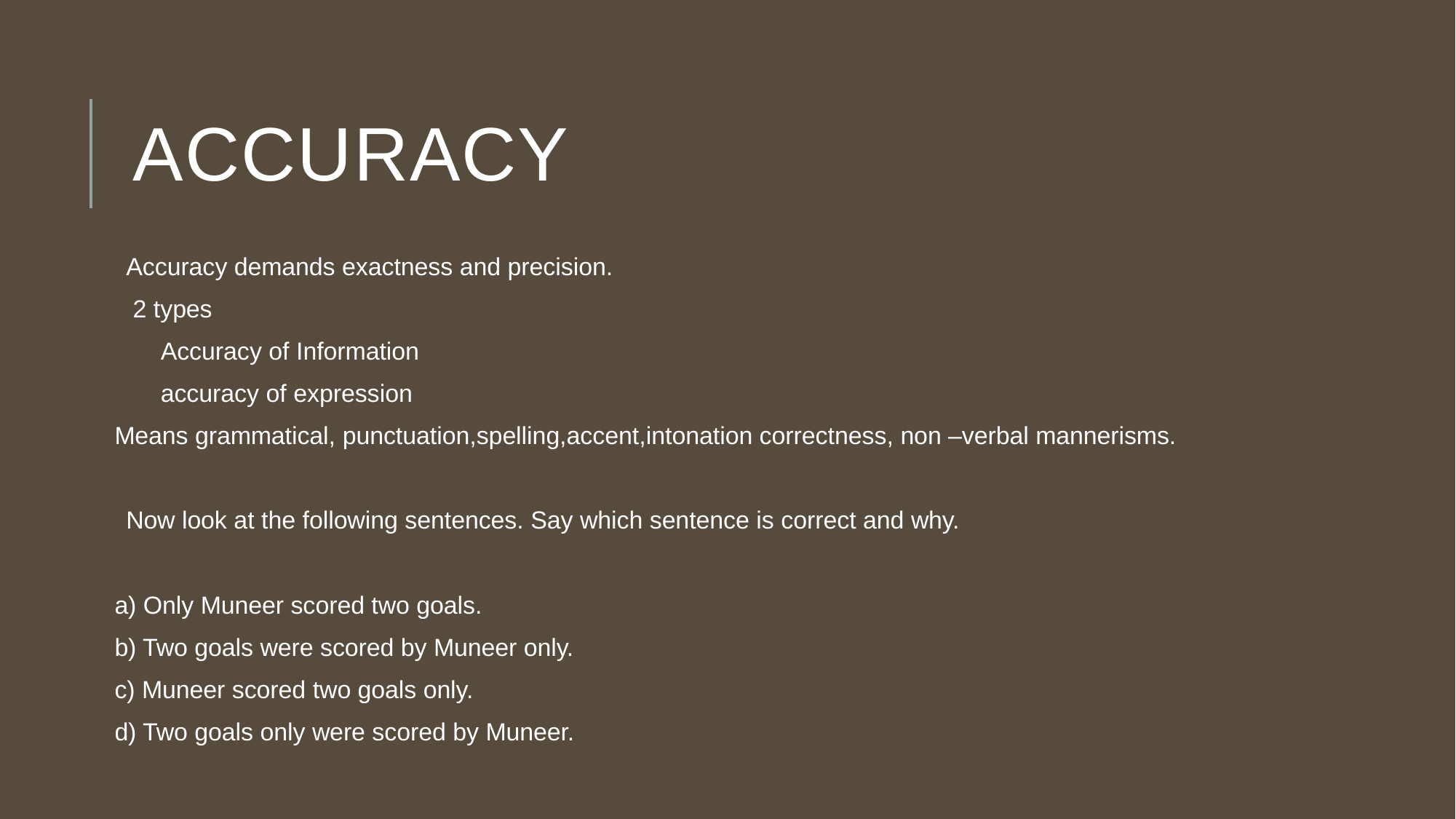

# Accuracy
Accuracy demands exactness and precision.
 2 types
     Accuracy of Information
     accuracy of expression
Means grammatical, punctuation,spelling,accent,intonation correctness, non –verbal mannerisms.

Now look at the following sentences. Say which sentence is correct and why.

a) Only Muneer scored two goals.
b) Two goals were scored by Muneer only.
c) Muneer scored two goals only.
d) Two goals only were scored by Muneer.